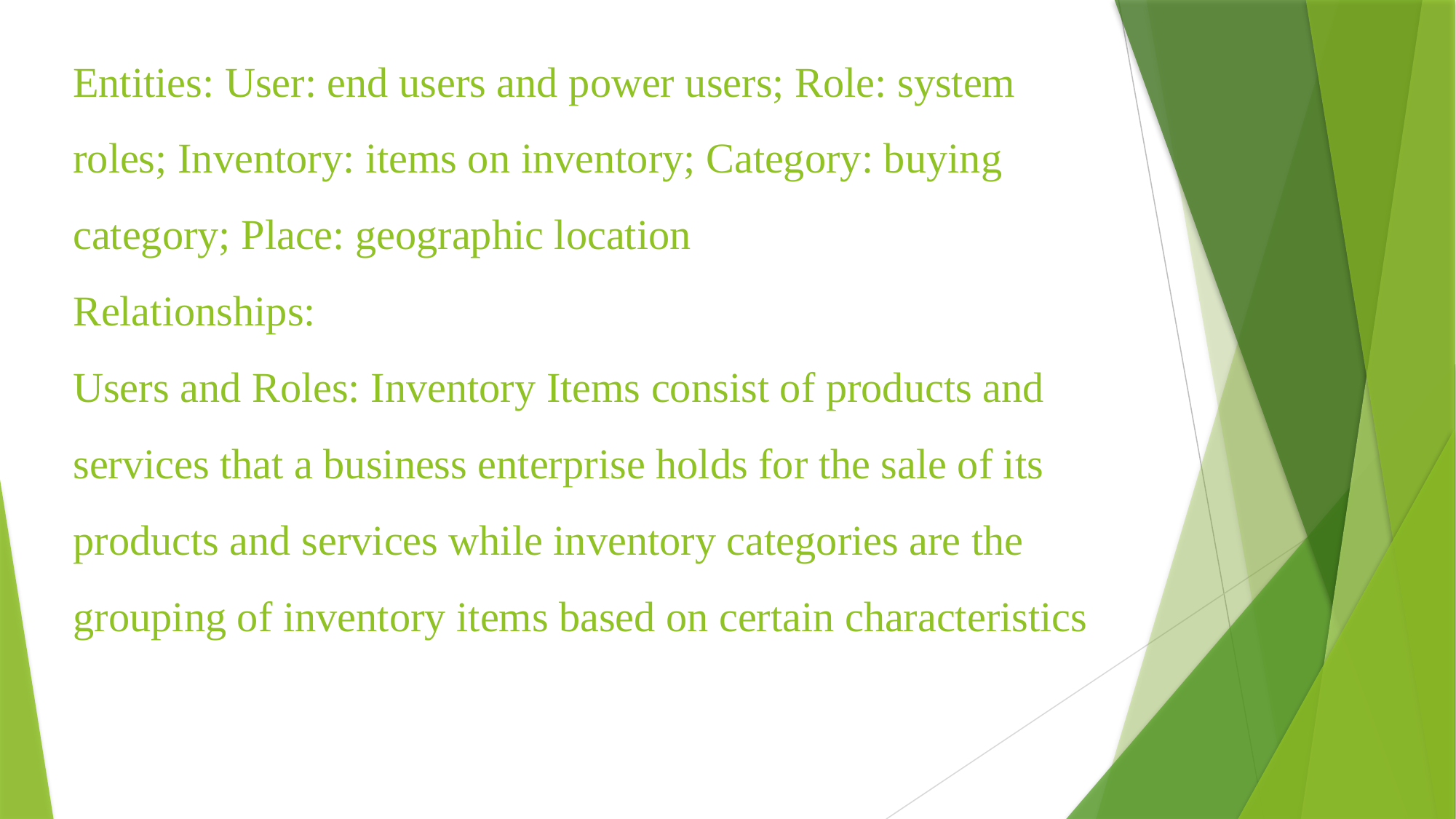

# Entities: User: end users and power users; Role: system roles; Inventory: items on inventory; Category: buying category; Place: geographic location Relationships: Users and Roles: Inventory Items consist of products and services that a business enterprise holds for the sale of its products and services while inventory categories are the grouping of inventory items based on certain characteristics